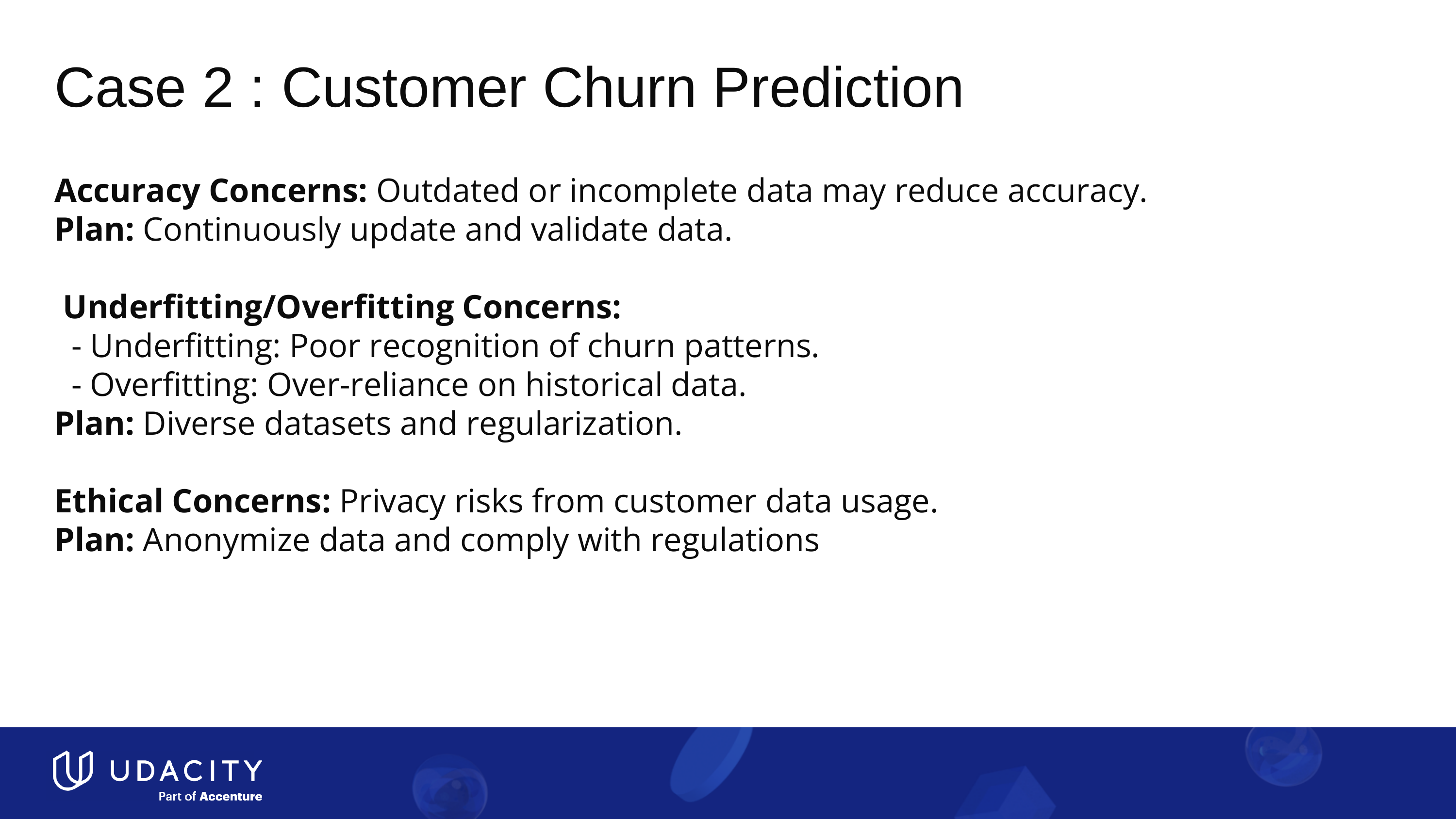

# Case 2 : Customer Churn Prediction
Accuracy Concerns: Outdated or incomplete data may reduce accuracy.
Plan: Continuously update and validate data.

 Underfitting/Overfitting Concerns:
  - Underfitting: Poor recognition of churn patterns.
  - Overfitting: Over-reliance on historical data.
Plan: Diverse datasets and regularization.

Ethical Concerns: Privacy risks from customer data usage.
Plan: Anonymize data and comply with regulations